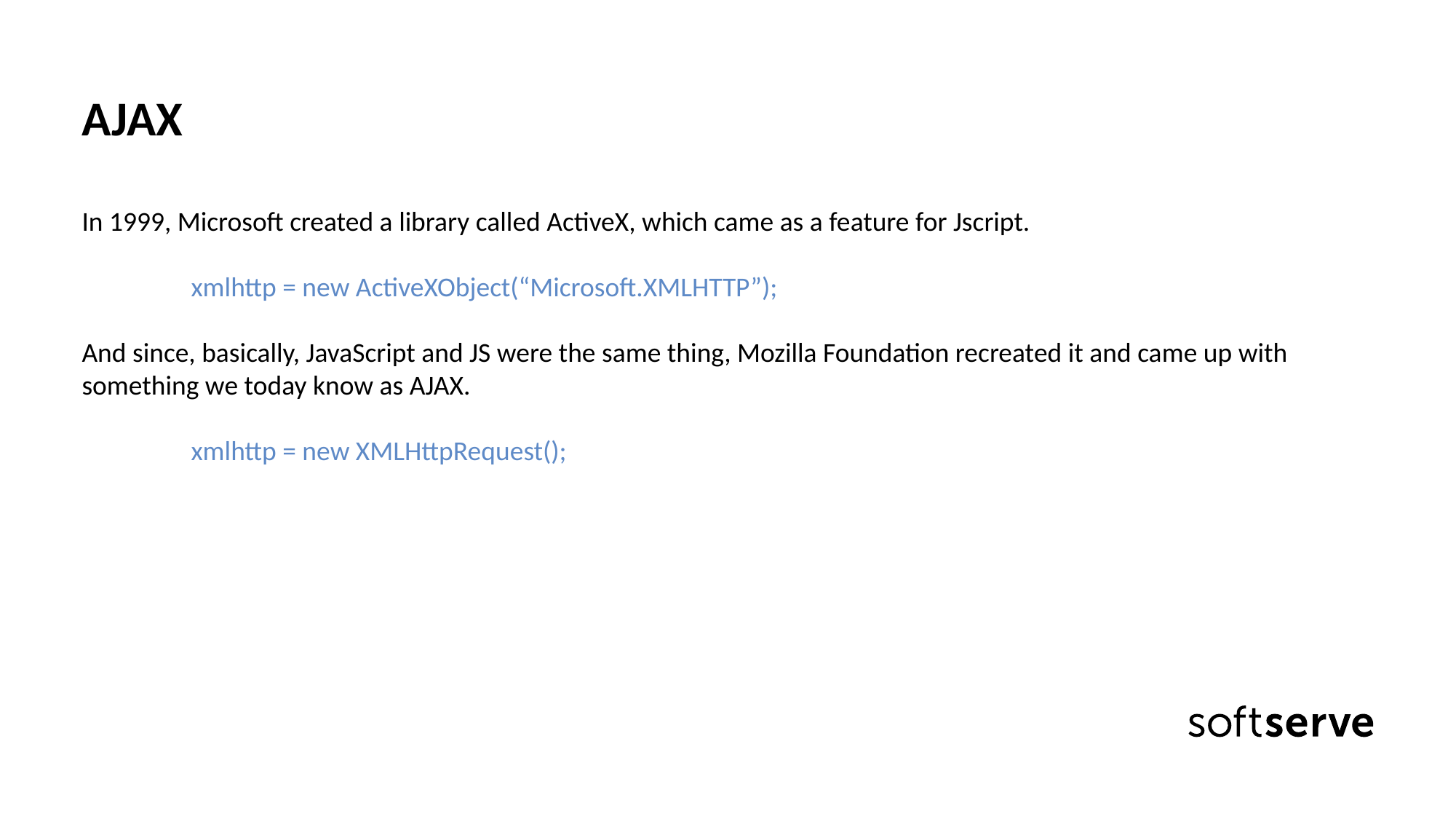

AJAX

In 1999, Microsoft created a library called ActiveX, which came as a feature for Jscript.

	xmlhttp = new ActiveXObject(“Microsoft.XMLHTTP”);

And since, basically, JavaScript and JS were the same thing, Mozilla Foundation recreated it and came up with something we today know as AJAX.

	xmlhttp = new XMLHttpRequest();